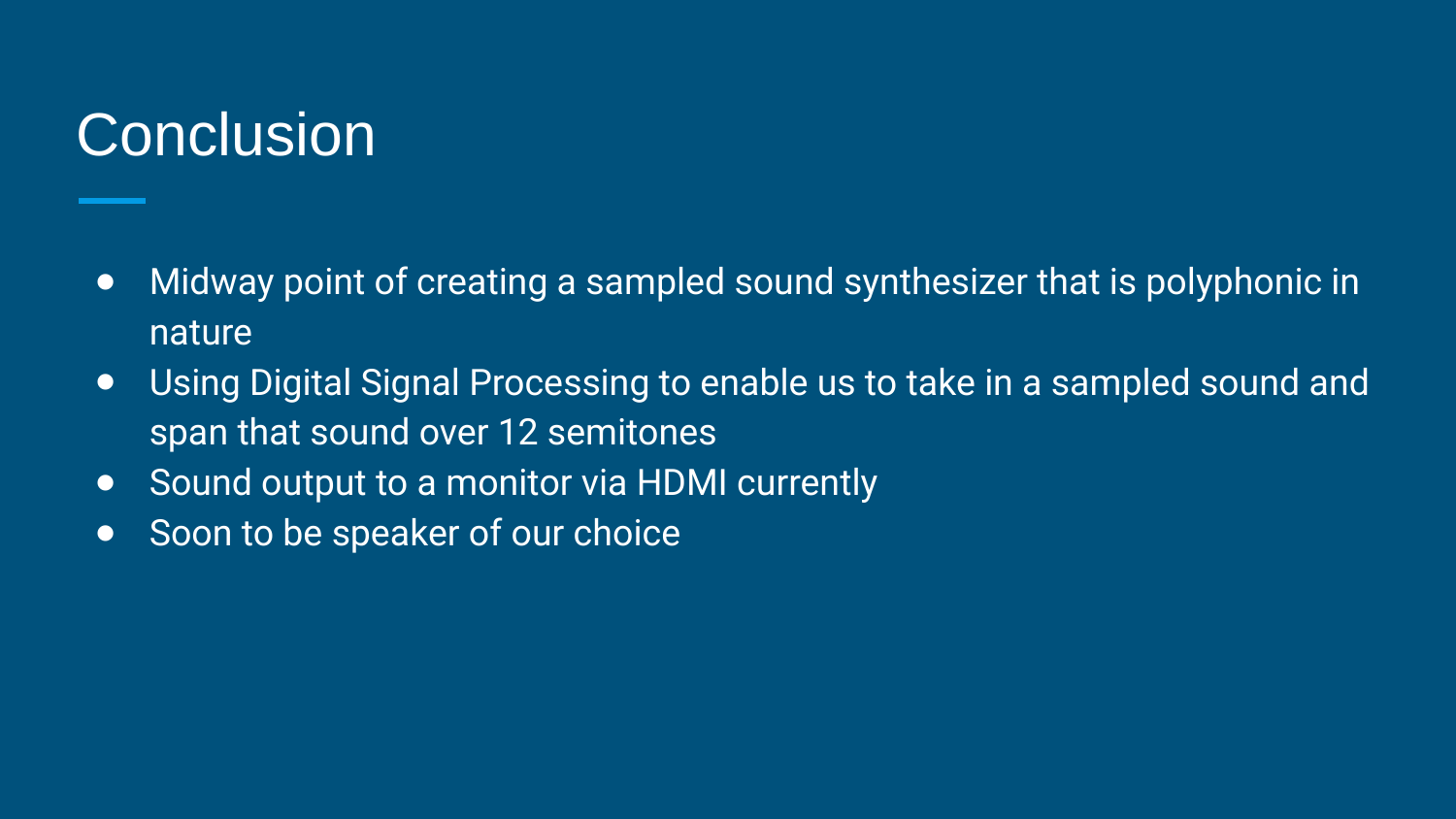

# Conclusion
Midway point of creating a sampled sound synthesizer that is polyphonic in nature
Using Digital Signal Processing to enable us to take in a sampled sound and span that sound over 12 semitones
Sound output to a monitor via HDMI currently
Soon to be speaker of our choice